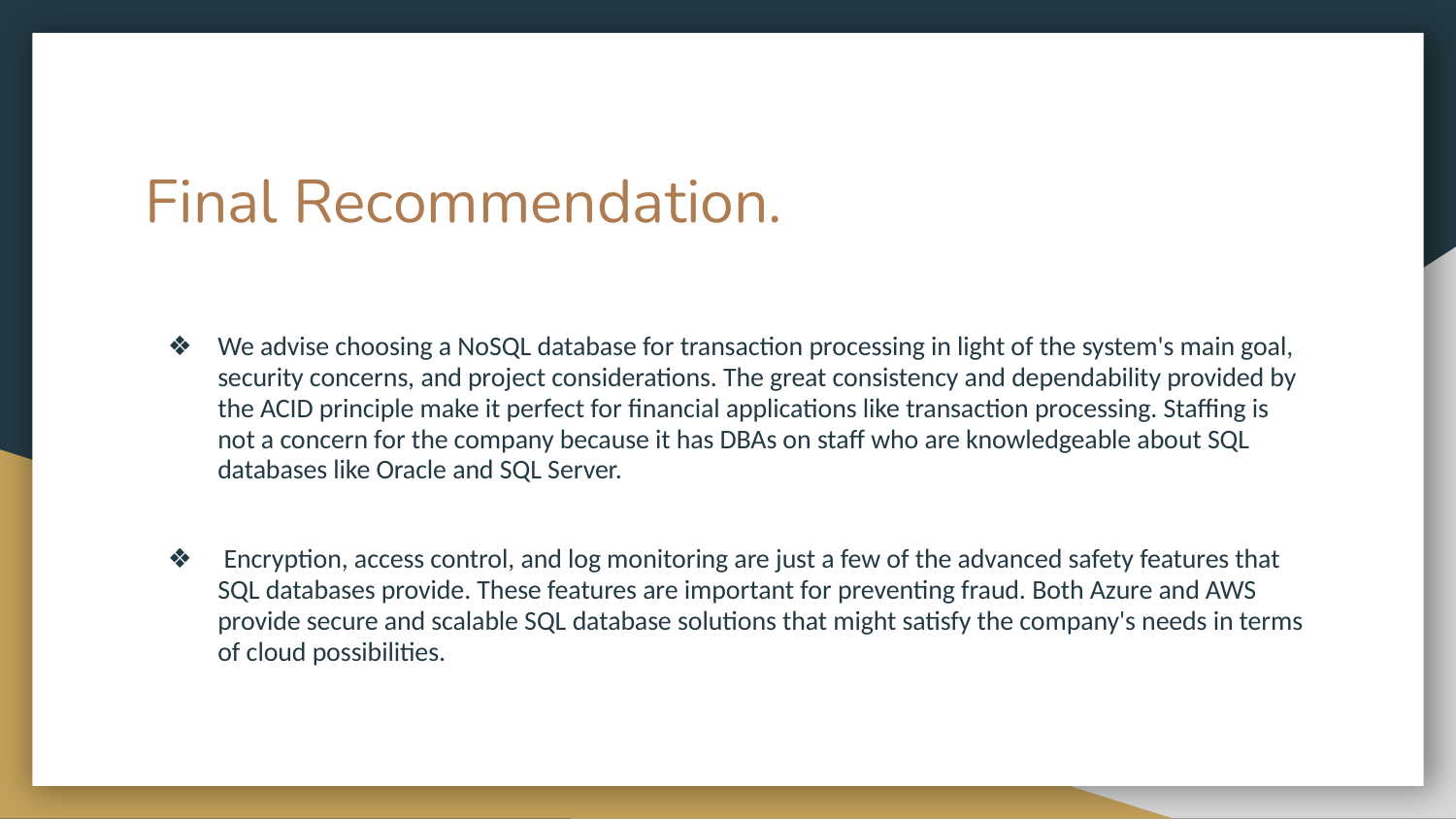

# Final Recommendation.

We advise choosing a NoSQL database for transaction processing in light of the system's main goal, security concerns, and project considerations. The great consistency and dependability provided by the ACID principle make it perfect for financial applications like transaction processing. Staffing is not a concern for the company because it has DBAs on staff who are knowledgeable about SQL databases like Oracle and SQL Server.
 Encryption, access control, and log monitoring are just a few of the advanced safety features that SQL databases provide. These features are important for preventing fraud. Both Azure and AWS provide secure and scalable SQL database solutions that might satisfy the company's needs in terms of cloud possibilities.